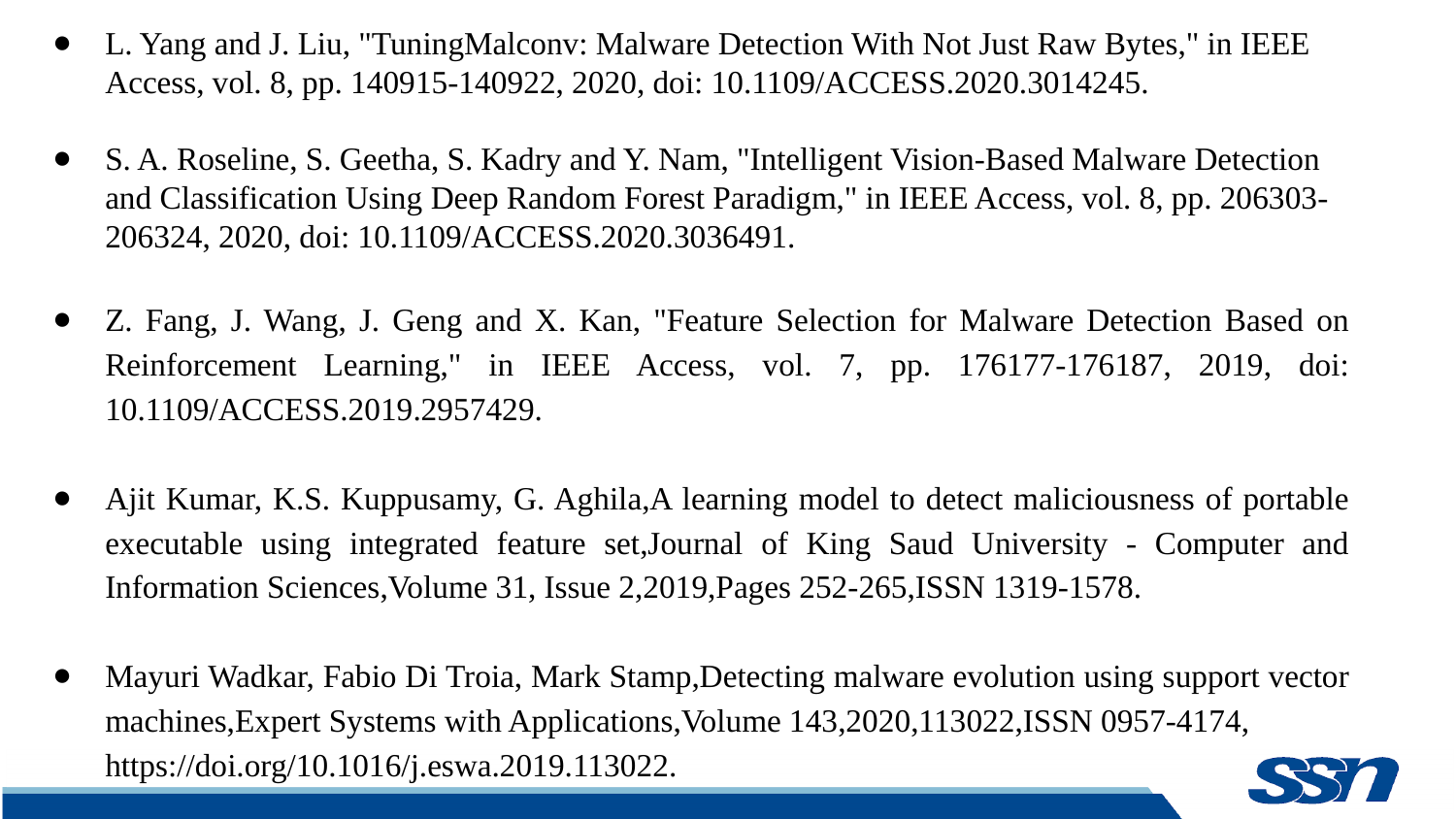

L. Yang and J. Liu, "TuningMalconv: Malware Detection With Not Just Raw Bytes," in IEEE Access, vol. 8, pp. 140915-140922, 2020, doi: 10.1109/ACCESS.2020.3014245.

S. A. Roseline, S. Geetha, S. Kadry and Y. Nam, "Intelligent Vision-Based Malware Detection and Classification Using Deep Random Forest Paradigm," in IEEE Access, vol. 8, pp. 206303-206324, 2020, doi: 10.1109/ACCESS.2020.3036491.

Z. Fang, J. Wang, J. Geng and X. Kan, "Feature Selection for Malware Detection Based on Reinforcement Learning," in IEEE Access, vol. 7, pp. 176177-176187, 2019, doi: 10.1109/ACCESS.2019.2957429.

Ajit Kumar, K.S. Kuppusamy, G. Aghila,A learning model to detect maliciousness of portable executable using integrated feature set,Journal of King Saud University - Computer and Information Sciences,Volume 31, Issue 2,2019,Pages 252-265,ISSN 1319-1578.

Mayuri Wadkar, Fabio Di Troia, Mark Stamp,Detecting malware evolution using support vector machines,Expert Systems with Applications,Volume 143,2020,113022,ISSN 0957-4174,
https://doi.org/10.1016/j.eswa.2019.113022.